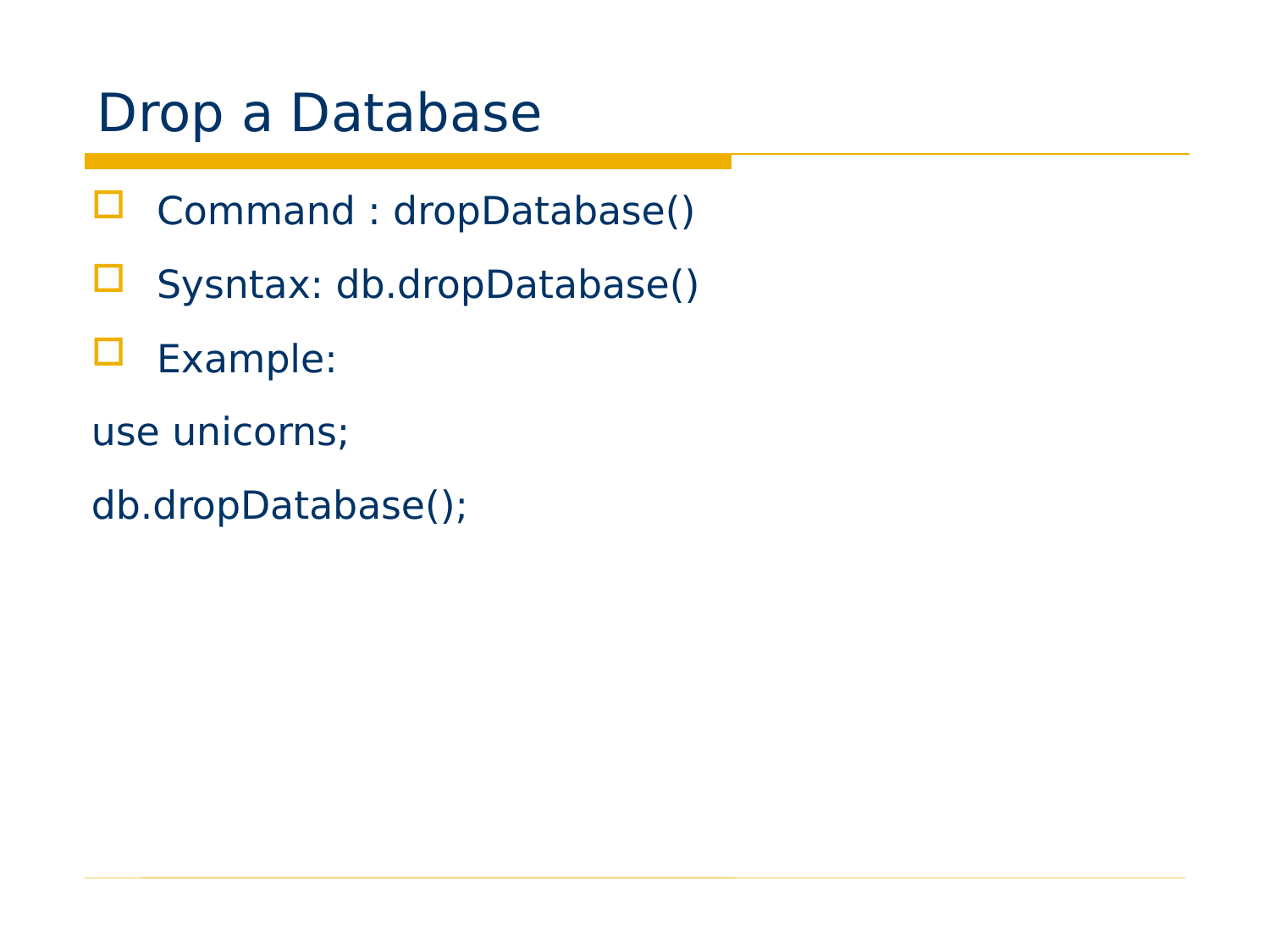

# Drop a Database
Command : dropDatabase()
Sysntax: db.dropDatabase()
Example:
use unicorns;
db.dropDatabase();